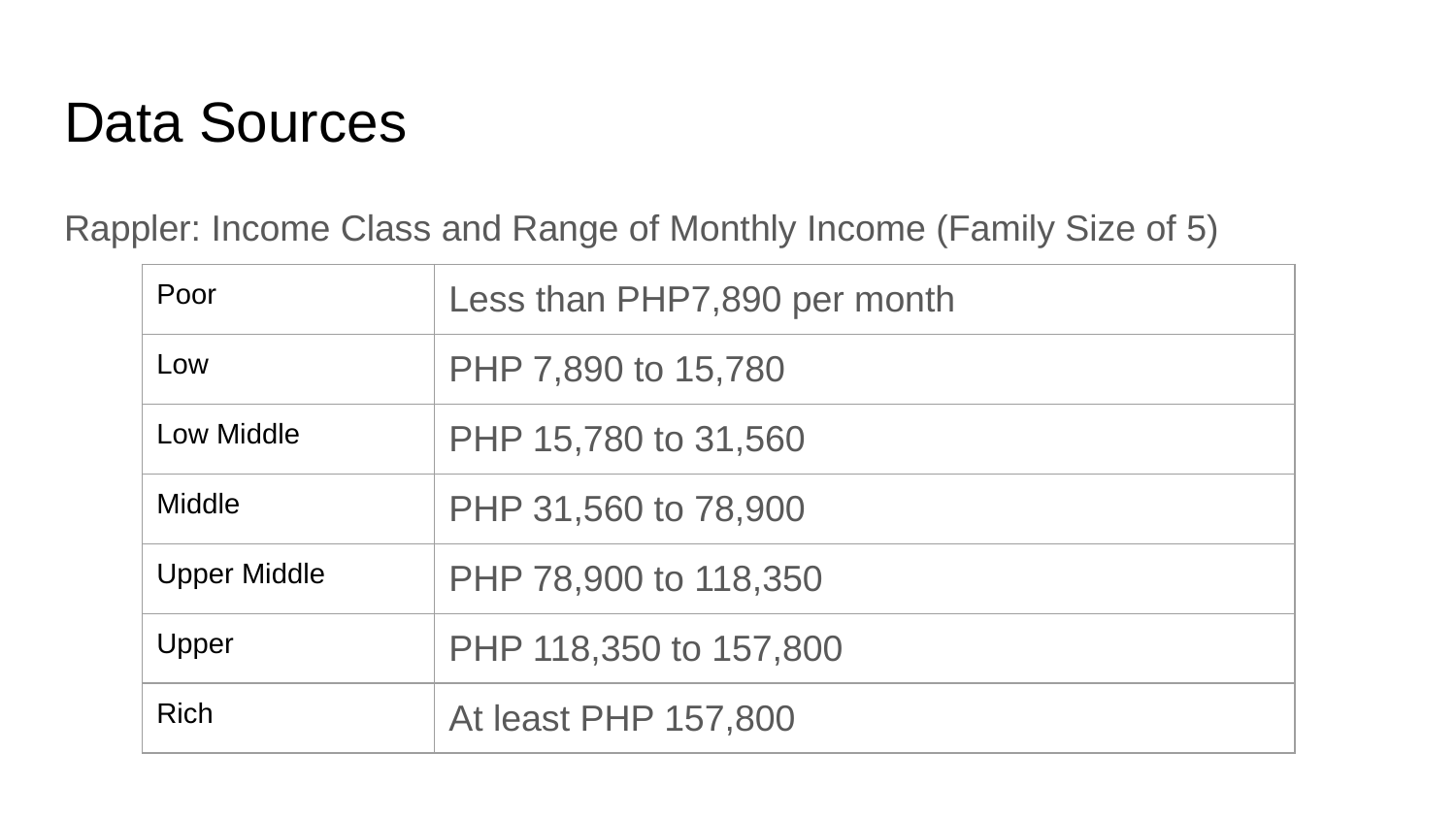

# Data Sources
Rappler: Income Class and Range of Monthly Income (Family Size of 5)

| Poor | Less than PHP7,890 per month |
| --- | --- |
| Low | PHP 7,890 to 15,780 |
| Low Middle | PHP 15,780 to 31,560 |
| Middle | PHP 31,560 to 78,900 |
| Upper Middle | PHP 78,900 to 118,350 |
| Upper | PHP 118,350 to 157,800 |
| Rich | At least PHP 157,800 |